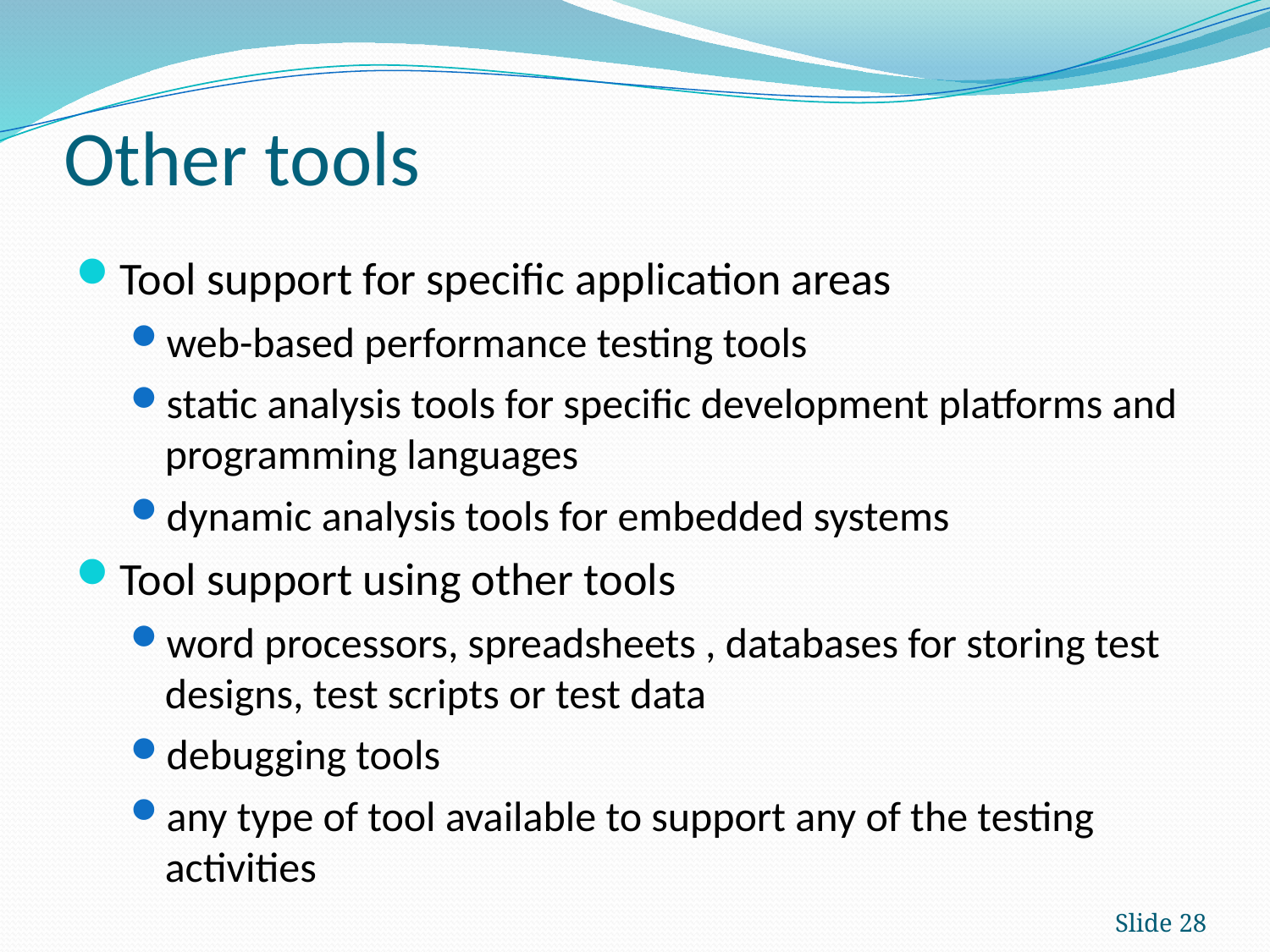

# Other tools
Tool support for specific application areas
web-based performance testing tools
static analysis tools for specific development platforms and programming languages
dynamic analysis tools for embedded systems
Tool support using other tools
word processors, spreadsheets , databases for storing test designs, test scripts or test data
debugging tools
any type of tool available to support any of the testing activities
Slide 28